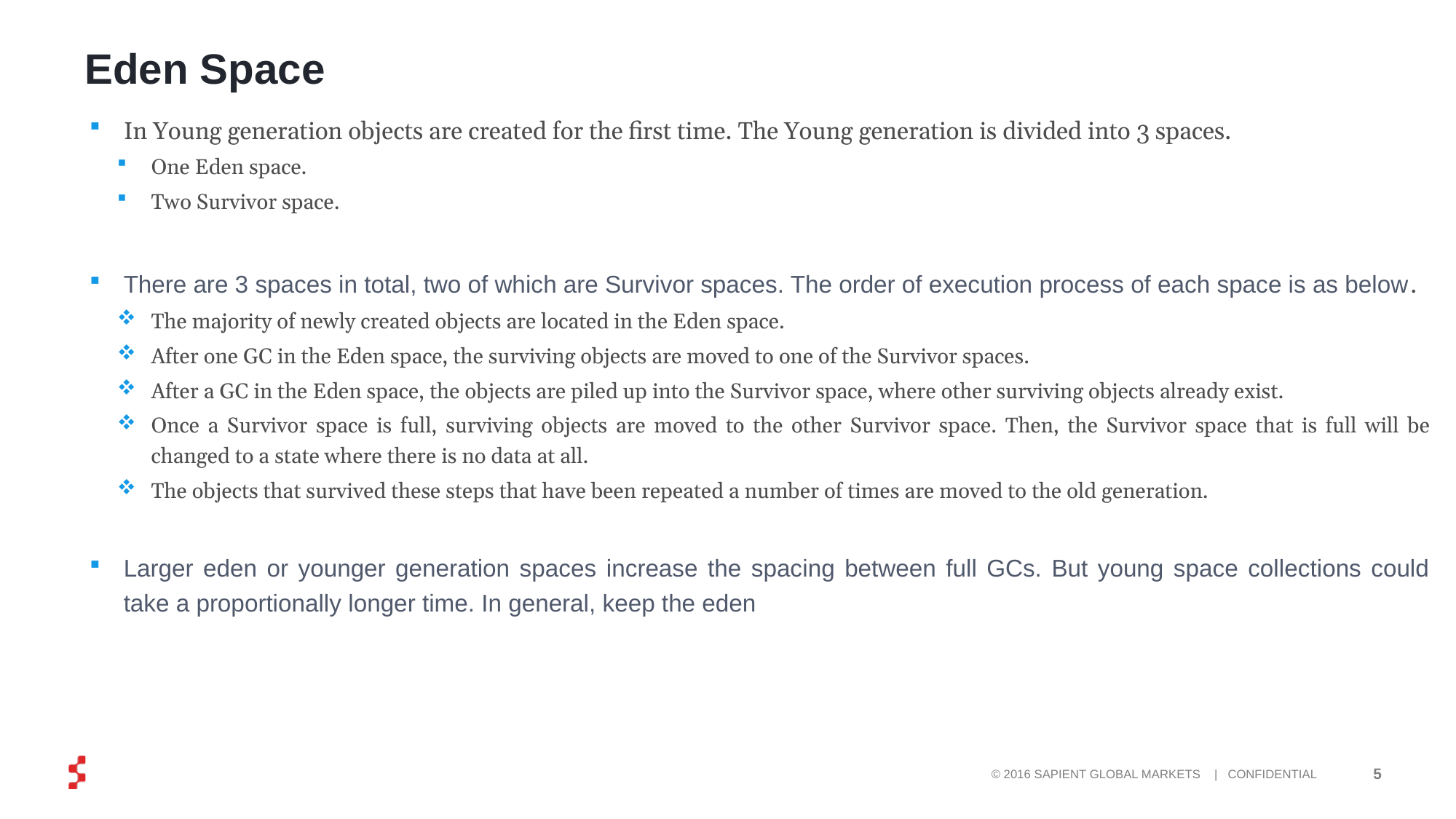

# Eden Space
In Young generation objects are created for the first time. The Young generation is divided into 3 spaces.
One Eden space.
Two Survivor space.

There are 3 spaces in total, two of which are Survivor spaces. The order of execution process of each space is as below.
The majority of newly created objects are located in the Eden space.
After one GC in the Eden space, the surviving objects are moved to one of the Survivor spaces.
After a GC in the Eden space, the objects are piled up into the Survivor space, where other surviving objects already exist.
Once a Survivor space is full, surviving objects are moved to the other Survivor space. Then, the Survivor space that is full will be changed to a state where there is no data at all.
The objects that survived these steps that have been repeated a number of times are moved to the old generation.

Larger eden or younger generation spaces increase the spacing between full GCs. But young space collections could take a proportionally longer time. In general, keep the eden